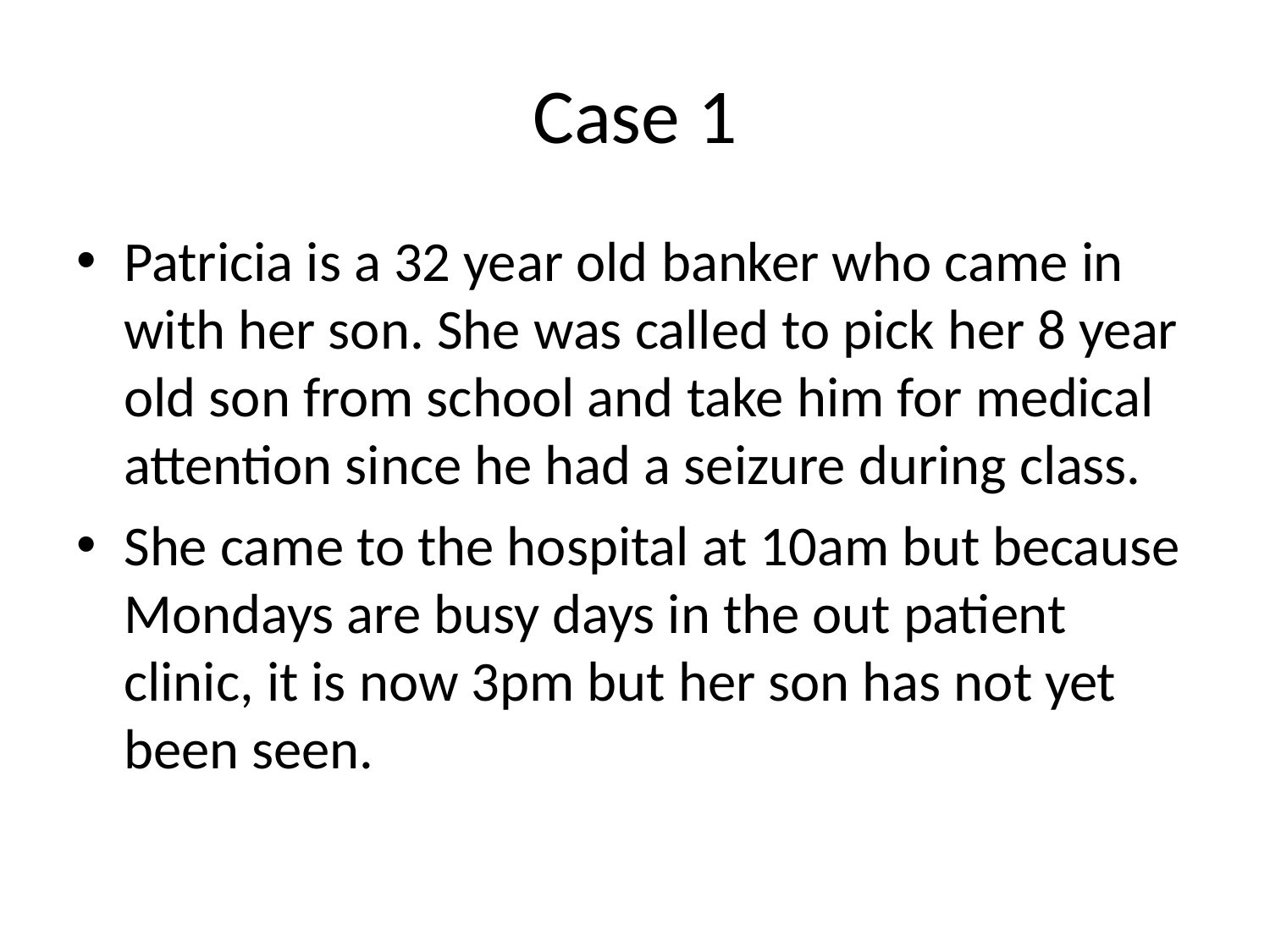

# Case 1
Patricia is a 32 year old banker who came in with her son. She was called to pick her 8 year old son from school and take him for medical attention since he had a seizure during class.
She came to the hospital at 10am but because Mondays are busy days in the out patient clinic, it is now 3pm but her son has not yet been seen.